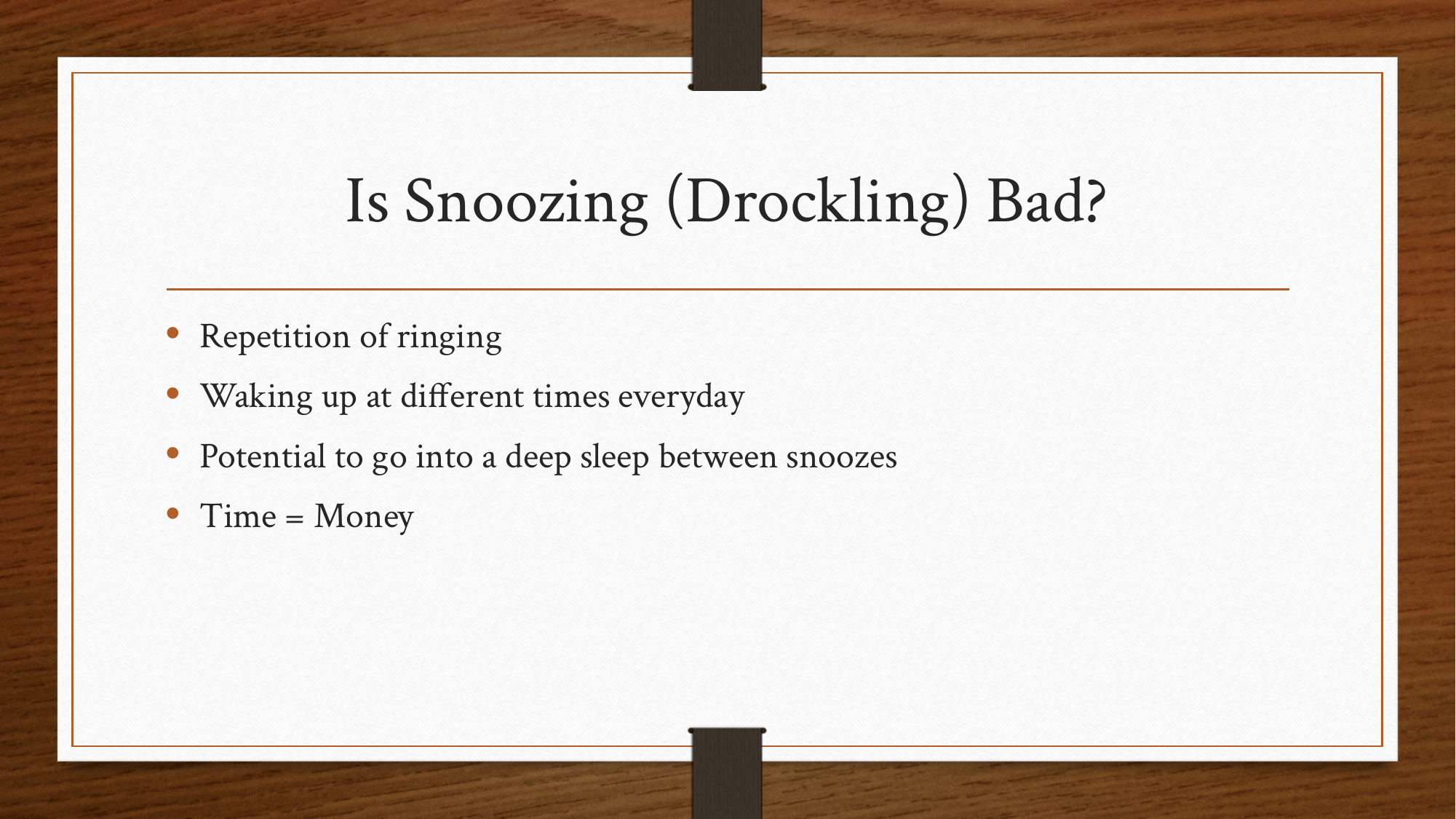

# Is Snoozing (Drockling) Bad?
Repetition of ringing
Waking up at different times everyday
Potential to go into a deep sleep between snoozes
Time = Money